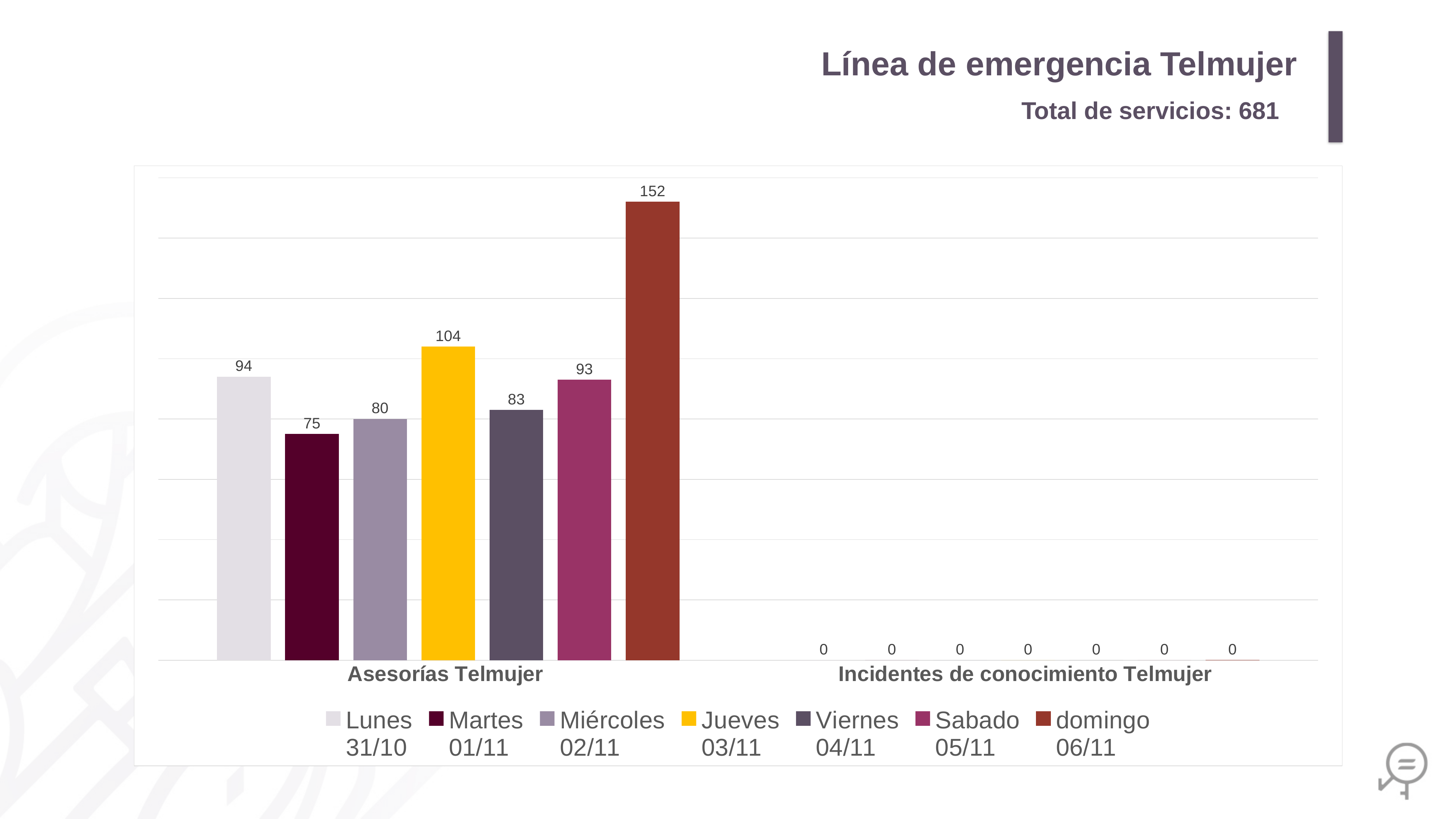

Línea de emergencia Telmujer
Total de servicios: 681

### Chart

| Category | Lunes
31/10 | Martes
01/11 | Miércoles
02/11 | Jueves
03/11 | Viernes
04/11 | Sabado
05/11 | domingo
06/11 |
|---|---|---|---|---|---|---|---|
| Asesorías Telmujer  | 94.0 | 75.0 | 80.0 | 104.0 | 83.0 | 93.0 | 152.0 |
| Incidentes de conocimiento Telmujer  | 0.0 | 0.0 | 0.0 | 0.0 | 0.0 | 0.0 | 0.0 |